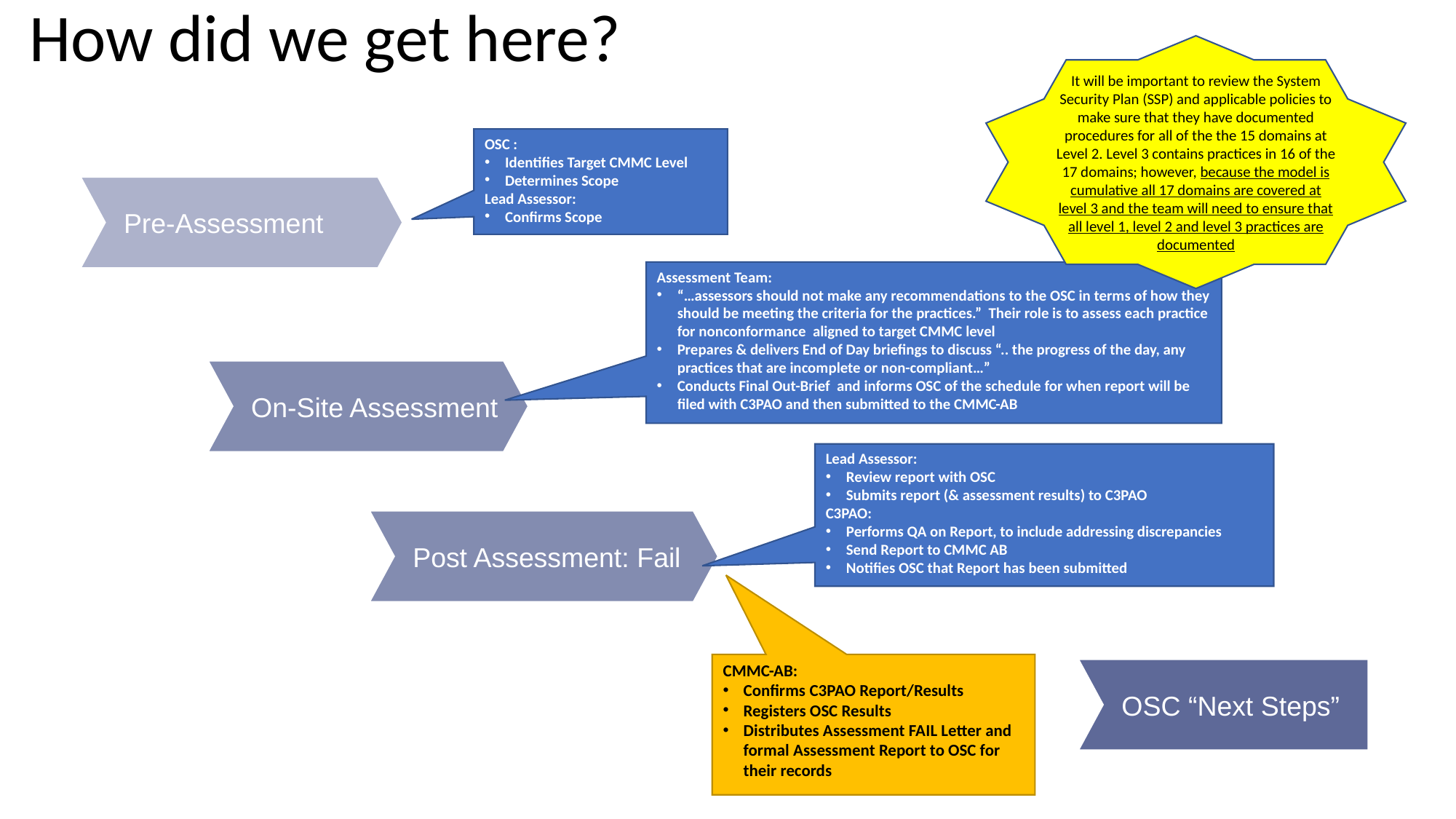

# How did we get here?
It will be important to review the System Security Plan (SSP) and applicable policies to make sure that they have documented procedures for all of the the 15 domains at Level 2. Level 3 contains practices in 16 of the 17 domains; however, because the model is cumulative all 17 domains are covered at level 3 and the team will need to ensure that all level 1, level 2 and level 3 practices are documented
OSC :
Identifies Target CMMC Level
Determines Scope
Lead Assessor:
Confirms Scope

Pre-Assessment
Assessment Team:
“…assessors should not make any recommendations to the OSC in terms of how they should be meeting the criteria for the practices.”  Their role is to assess each practice for nonconformance  aligned to target CMMC level
Prepares & delivers End of Day briefings to discuss “.. the progress of the day, any practices that are incomplete or non-compliant…”
Conducts Final Out-Brief  and informs OSC of the schedule for when report will be filed with C3PAO and then submitted to the CMMC-AB
On-Site Assessment
Lead Assessor:
Review report with OSC
Submits report (& assessment results) to C3PAO
C3PAO:
Performs QA on Report, to include addressing discrepancies
Send Report to CMMC AB
Notifies OSC that Report has been submitted

Post Assessment: Fail
CMMC-AB:
Confirms C3PAO Report/Results
Registers OSC Results
Distributes Assessment FAIL Letter and formal Assessment Report to OSC for their records

OSC “Next Steps”